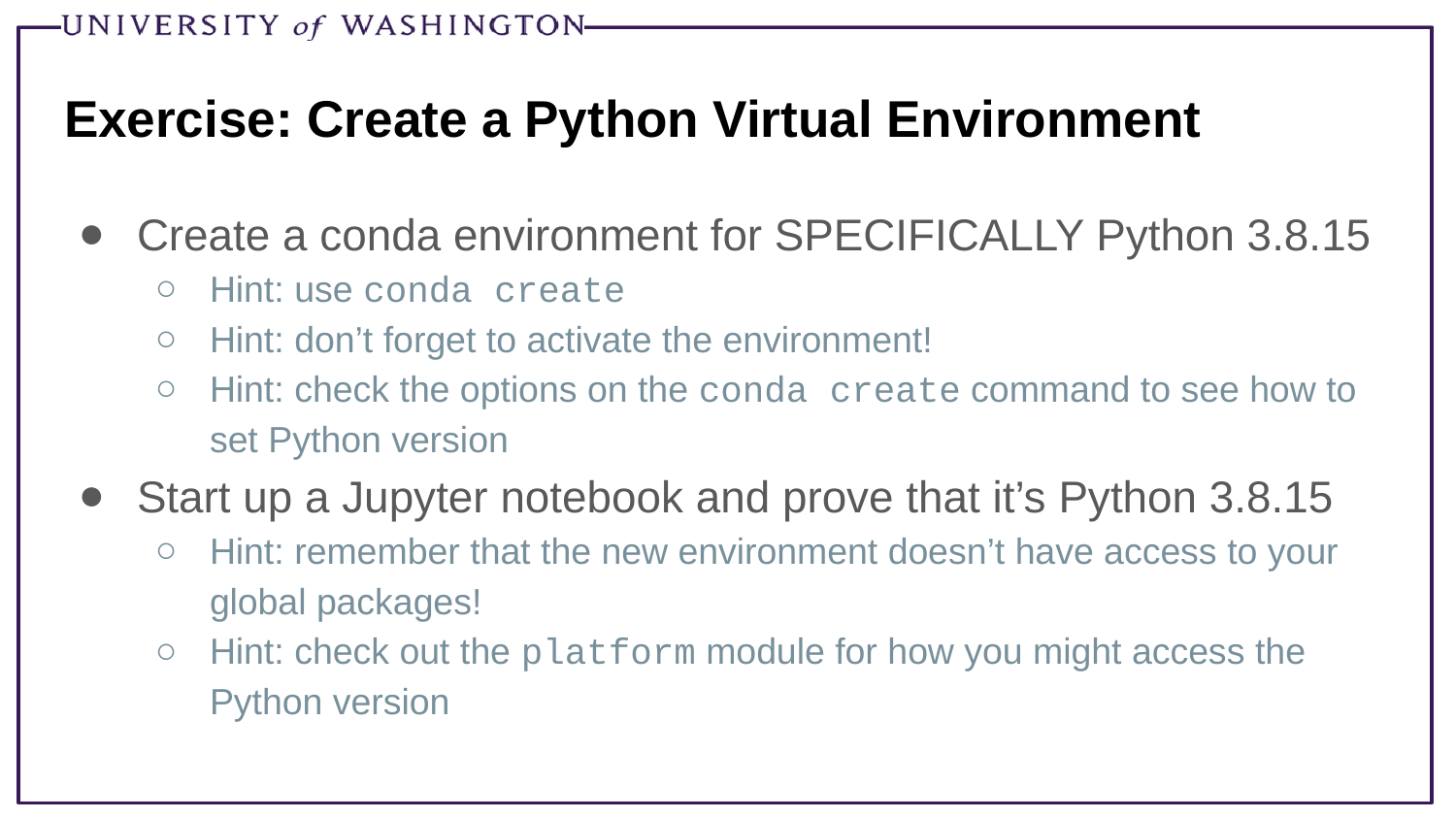

# Exercise: Create a Python Virtual Environment
Create a conda environment for SPECIFICALLY Python 3.8.15
Hint: use conda create
Hint: don’t forget to activate the environment!
Hint: check the options on the conda create command to see how to set Python version
Start up a Jupyter notebook and prove that it’s Python 3.8.15
Hint: remember that the new environment doesn’t have access to your global packages!
Hint: check out the platform module for how you might access the Python version